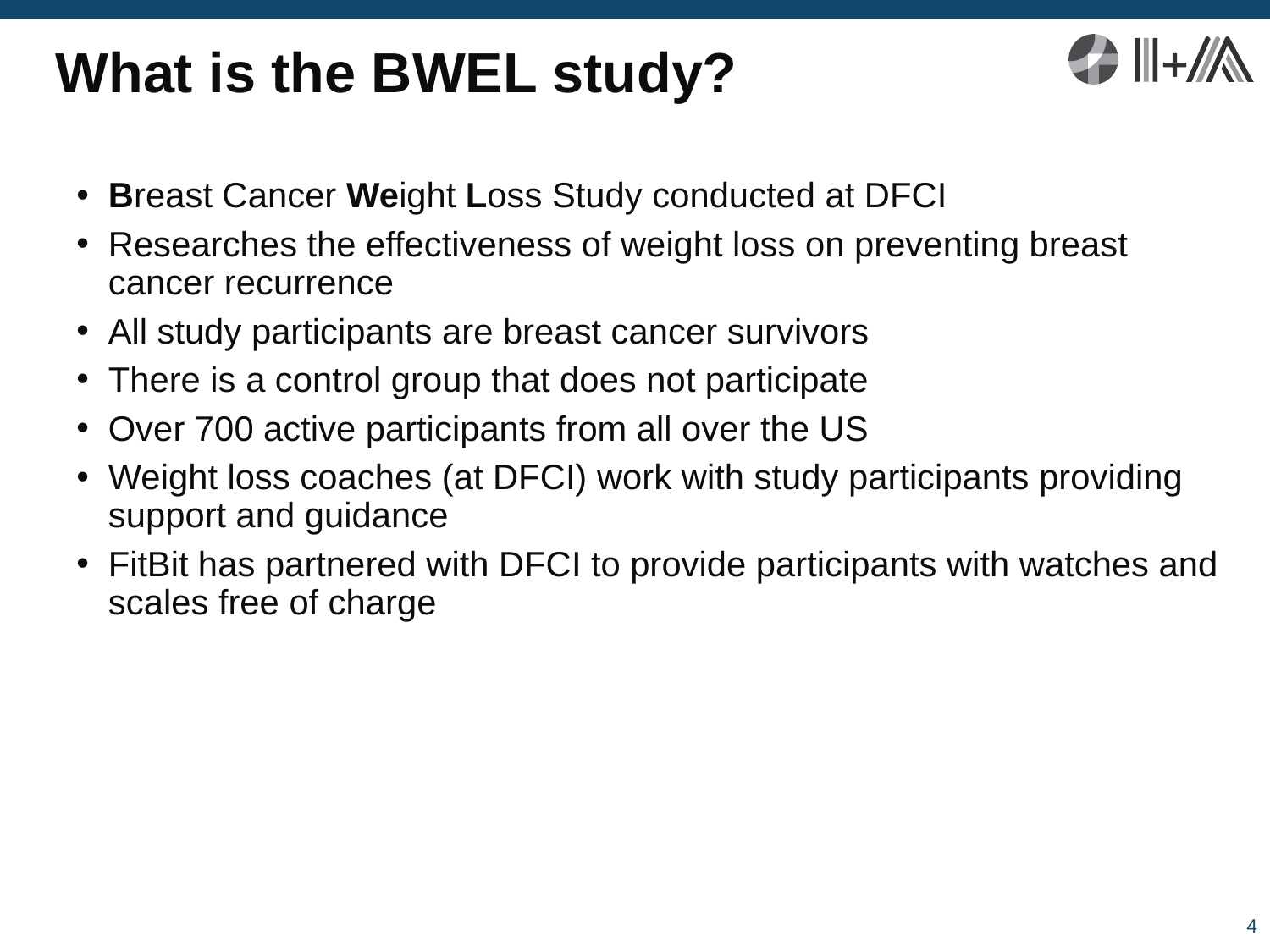

# What is the BWEL study?

Breast Cancer Weight Loss Study conducted at DFCI
Researches the effectiveness of weight loss on preventing breast cancer recurrence
All study participants are breast cancer survivors
There is a control group that does not participate
Over 700 active participants from all over the US
Weight loss coaches (at DFCI) work with study participants providing support and guidance
FitBit has partnered with DFCI to provide participants with watches and scales free of charge

4